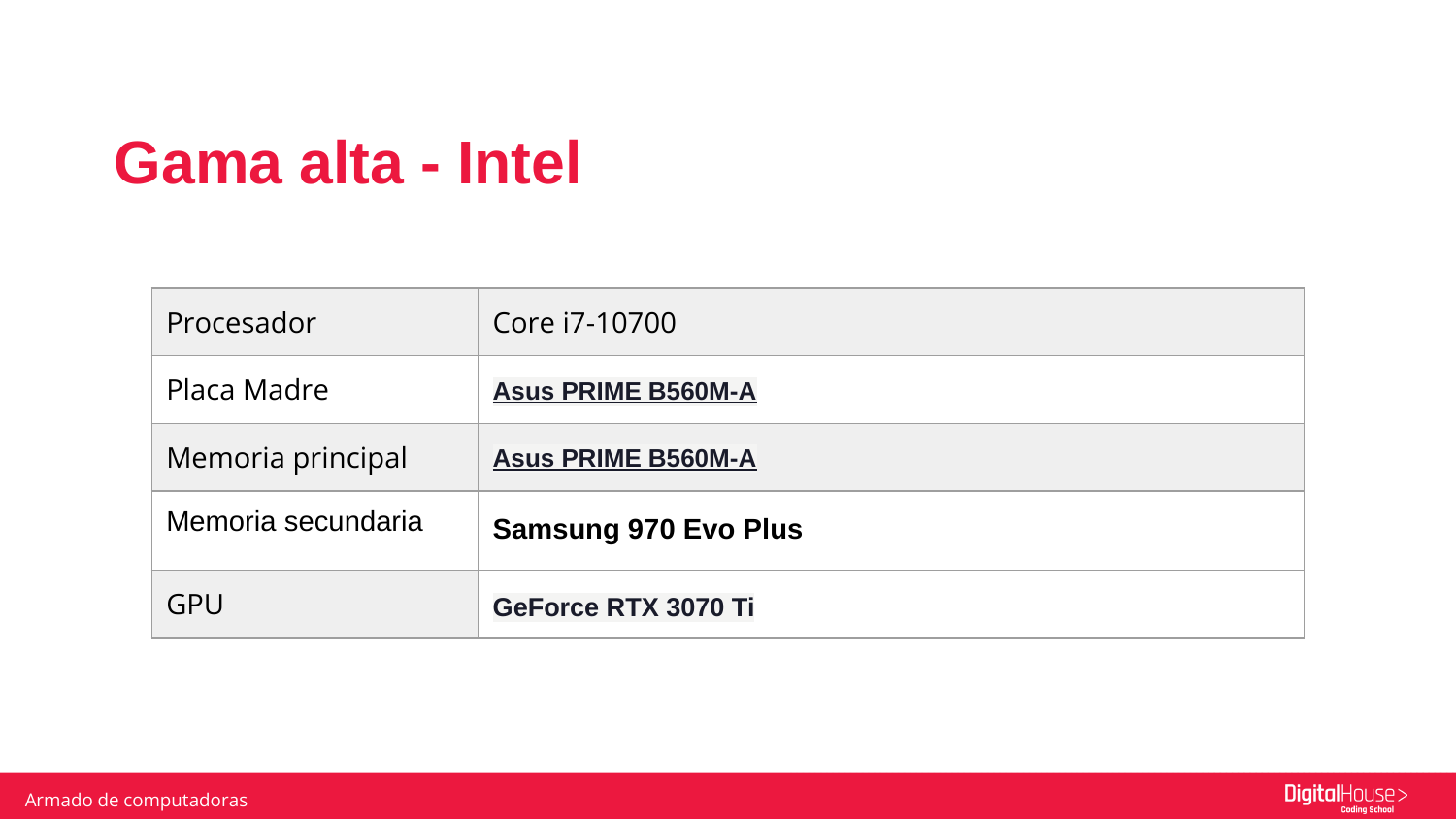

Gama alta - Intel

| Procesador | Core i7-10700 |
| --- | --- |
| Placa Madre | Asus PRIME B560M-A |
| Memoria principal | Asus PRIME B560M-A |
| Memoria secundaria | Samsung 970 Evo Plus |
| GPU | GeForce RTX 3070 Ti |